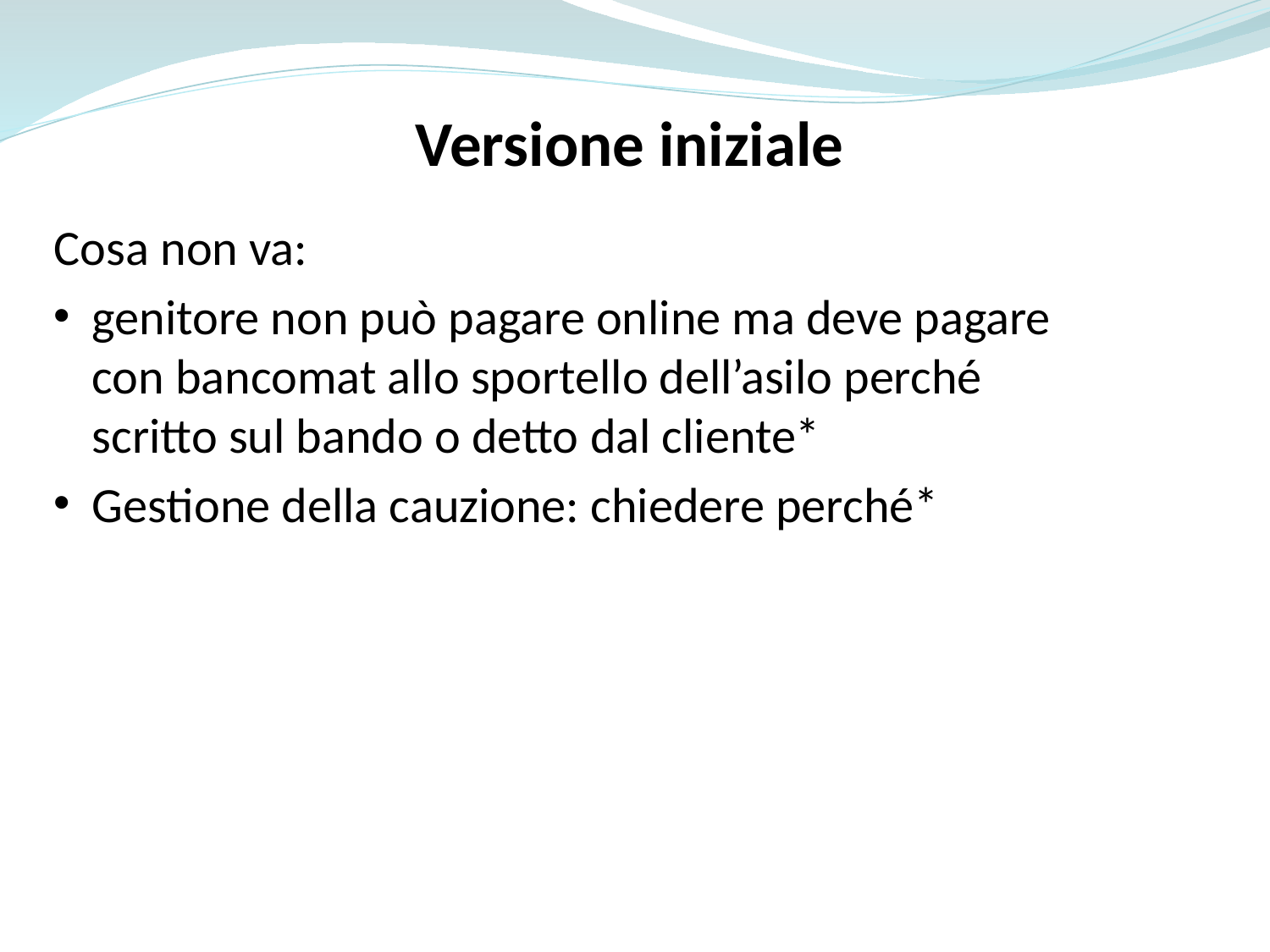

Versione iniziale
Cosa non va:
genitore non può pagare online ma deve pagare con bancomat allo sportello dell’asilo perché scritto sul bando o detto dal cliente*
Gestione della cauzione: chiedere perché*